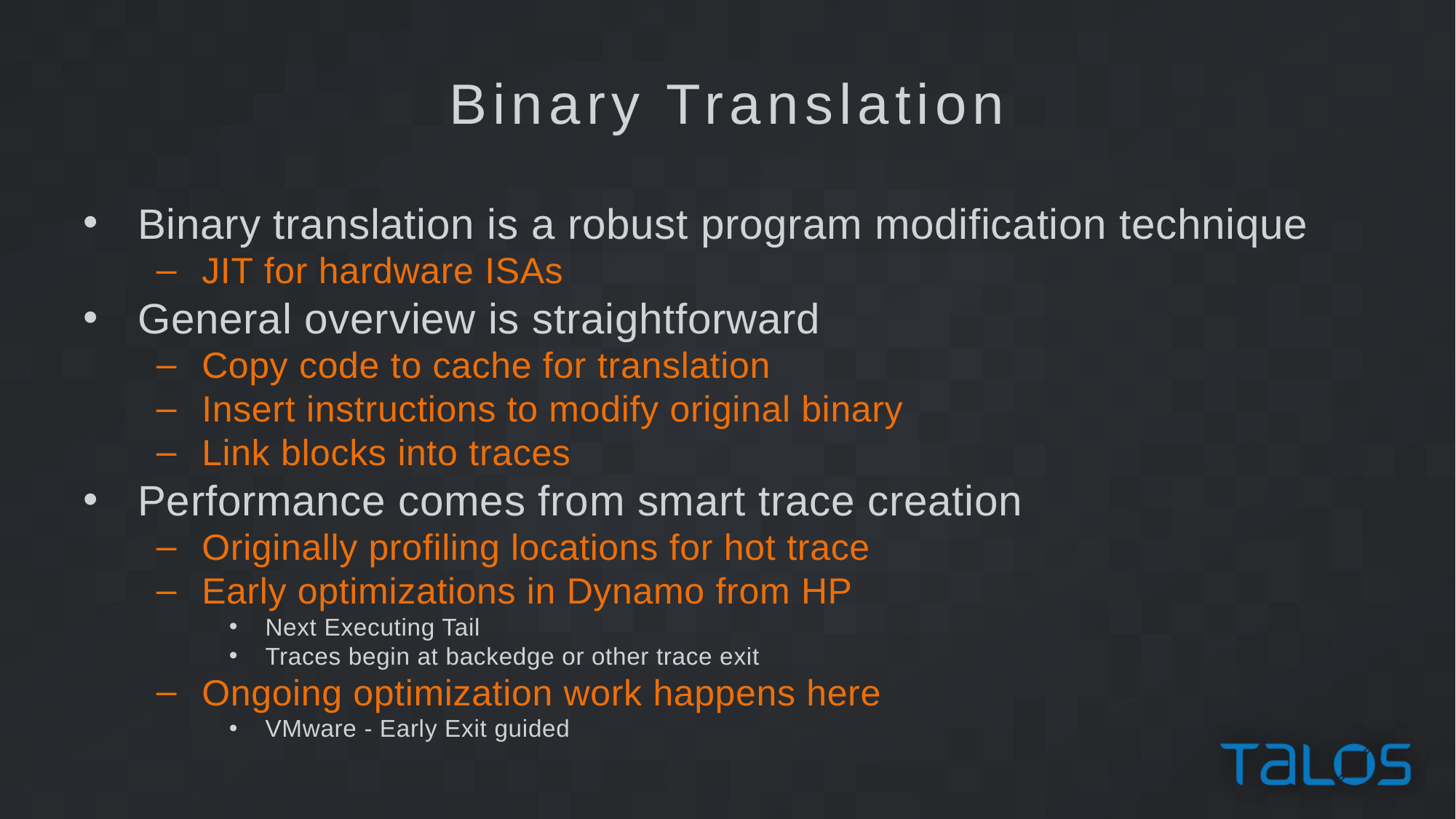

Binary Translation
Binary translation is a robust program modification technique
JIT for hardware ISAs
General overview is straightforward
Copy code to cache for translation
Insert instructions to modify original binary
Link blocks into traces
Performance comes from smart trace creation
Originally profiling locations for hot trace
Early optimizations in Dynamo from HP
Next Executing Tail
Traces begin at backedge or other trace exit
Ongoing optimization work happens here
VMware - Early Exit guided